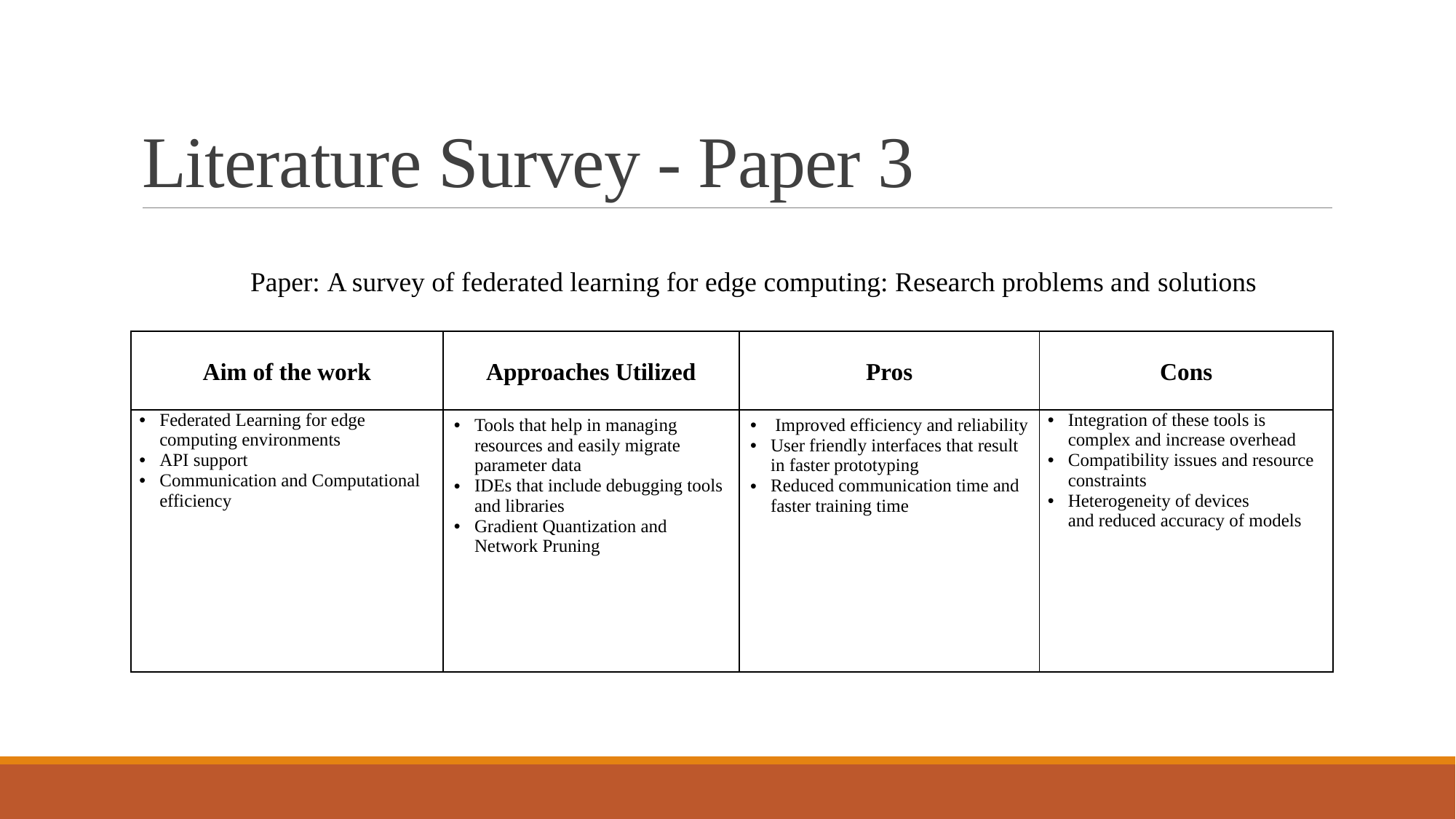

# Literature Survey - Paper 3
Paper: A survey of federated learning for edge computing: Research problems and​ solutions
| Aim of the work | Approaches Utilized | Pros | Cons |
| --- | --- | --- | --- |
| Federated Learning for edge computing environments​ API support ​Communication and Computational efficiency​ | Tools that help in managing resources and easily migrate parameter data​ IDEs that include debugging tools and libraries​ Gradient Quantization and Network Pruning | ​ Improved efficiency and reliability​​ User friendly interfaces that result in faster prototyping​ Reduced communication time and faster training time | Integration of these tools is complex and increase overhead​ ​Compatibility issues and resource constraints​ ​Heterogeneity of devices and reduced accuracy of models |